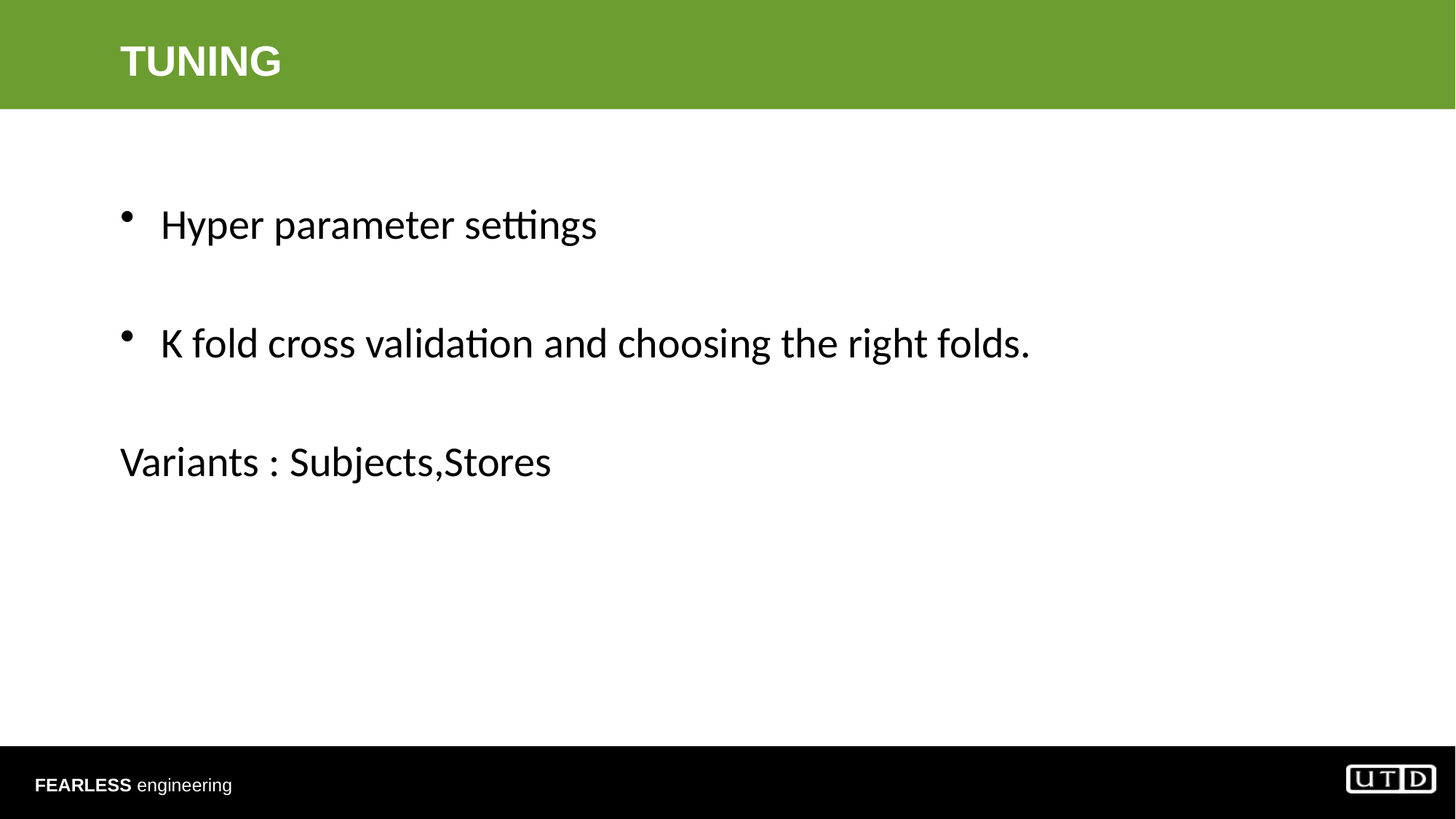

# TUNING
Hyper parameter settings

K fold cross validation and choosing the right folds.

Variants : Subjects,Stores